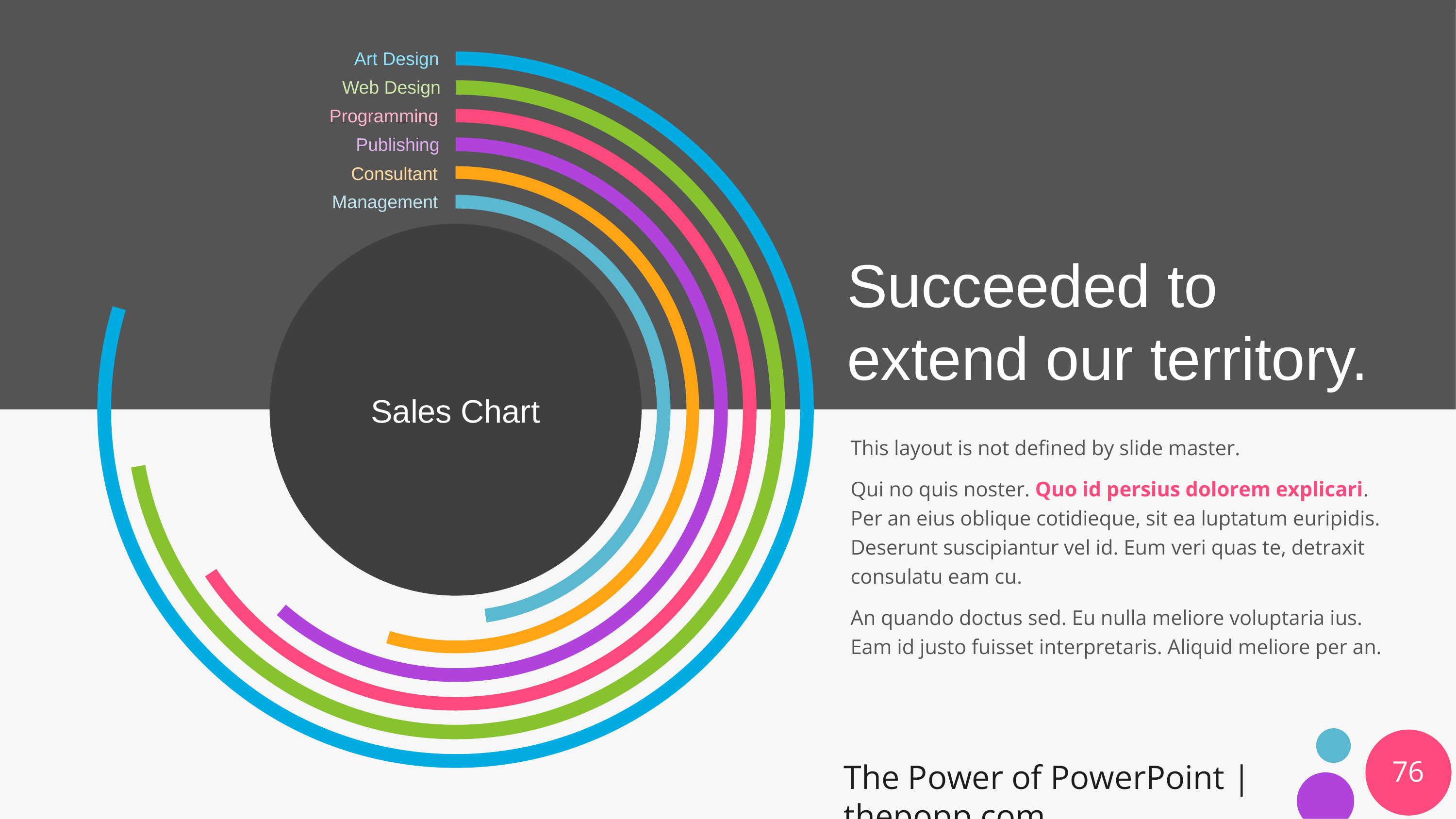

Art Design

Succeeded to extend our territory.
Web Design

Programming

Publishing

Consultant

Management

Sales Chart
This layout is not defined by slide master.
Qui no quis noster. Quo id persius dolorem explicari. Per an eius oblique cotidieque, sit ea luptatum euripidis. Deserunt suscipiantur vel id. Eum veri quas te, detraxit consulatu eam cu.
An quando doctus sed. Eu nulla meliore voluptaria ius. Eam id justo fuisset interpretaris. Aliquid meliore per an.
76
The Power of PowerPoint | thepopp.com